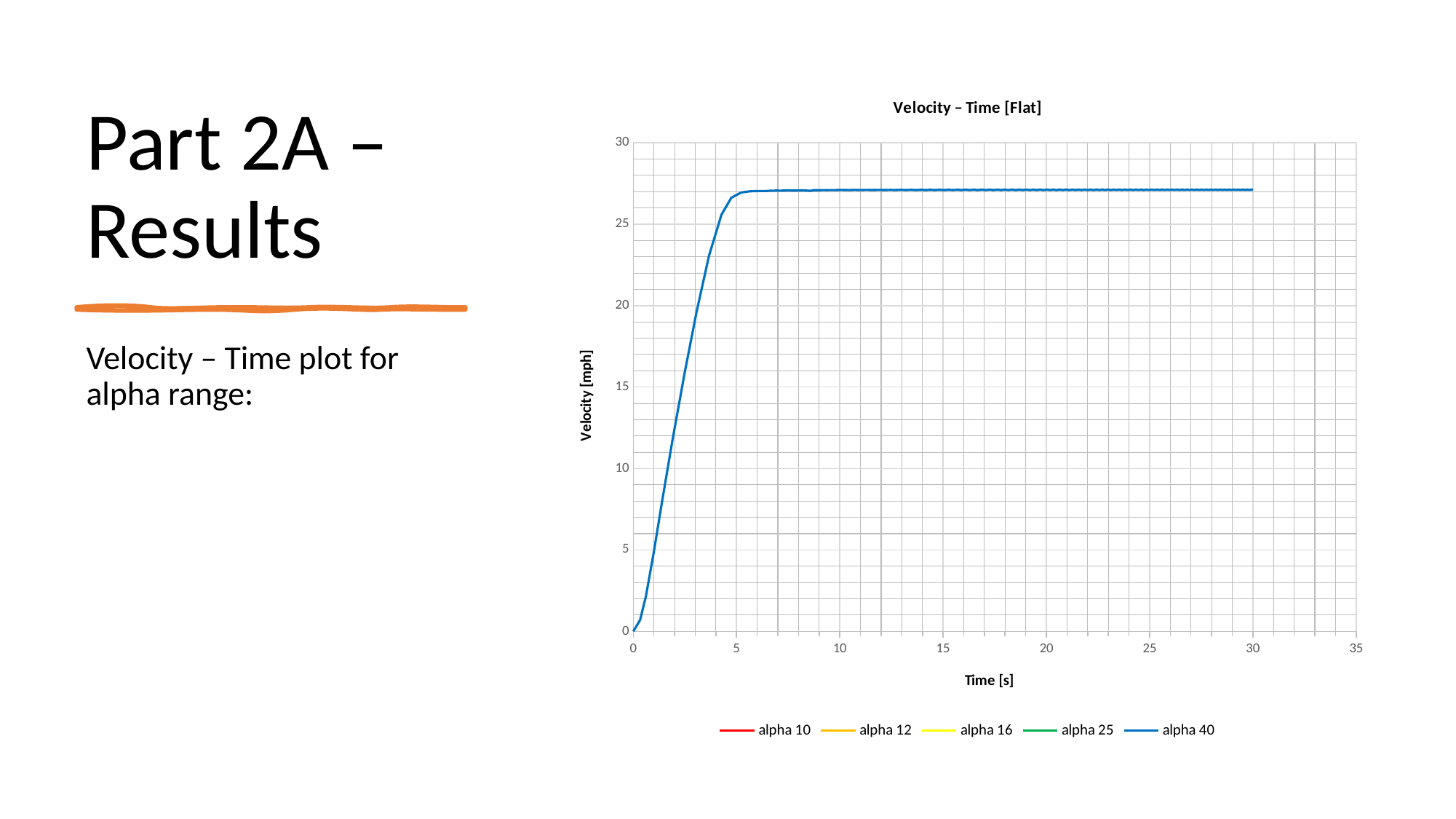

# Part 2A – Results

### Chart: Velocity – Time [Flat]

| Category |  |  |  |  |  |
|---|---|---|---|---|---|
Velocity – Time plot for alpha range: